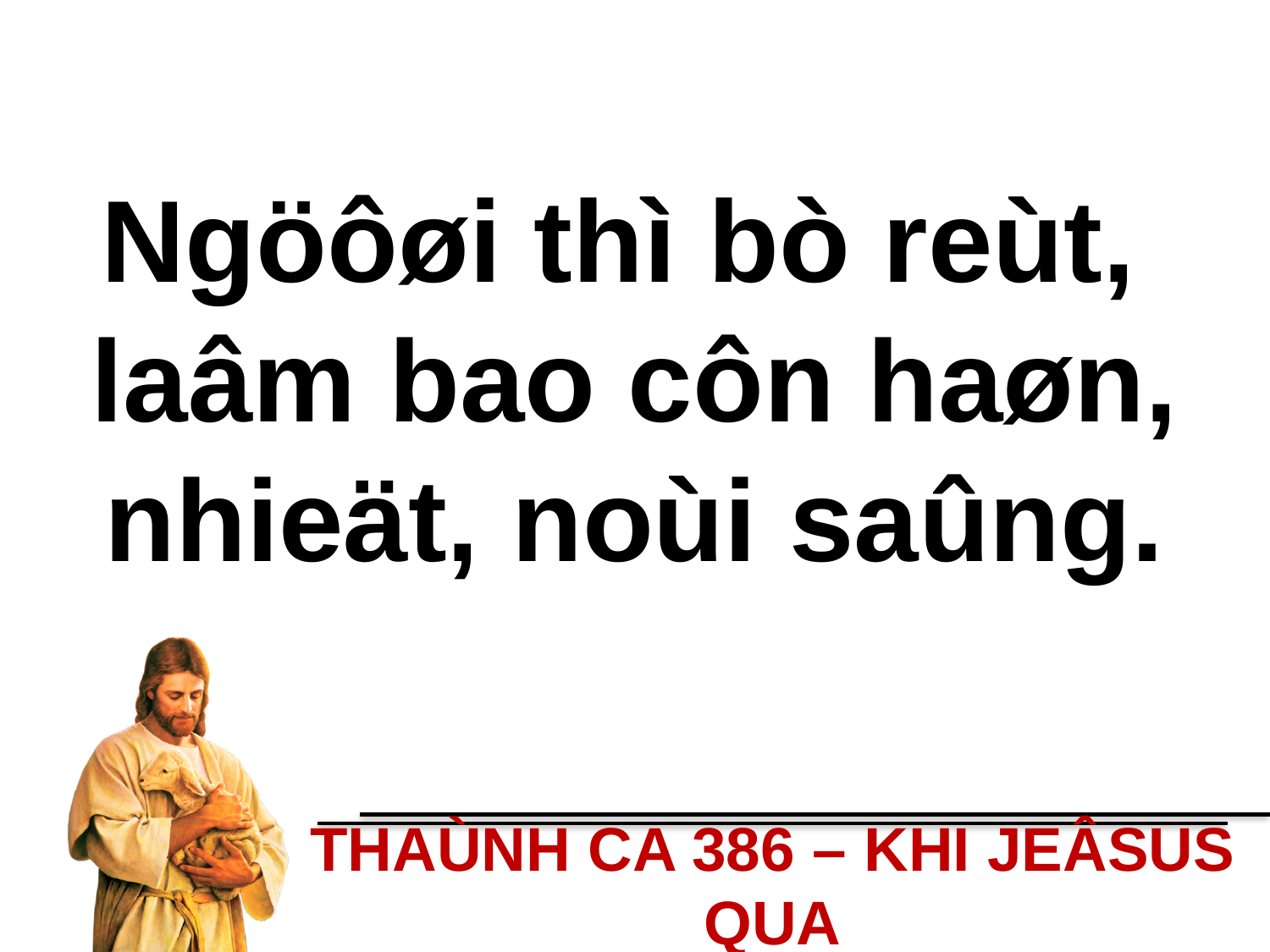

Ngöôøi thì bò reùt,
laâm bao côn haøn, nhieät, noùi saûng.
THAÙNH CA 386 – KHI JEÂSUS QUA